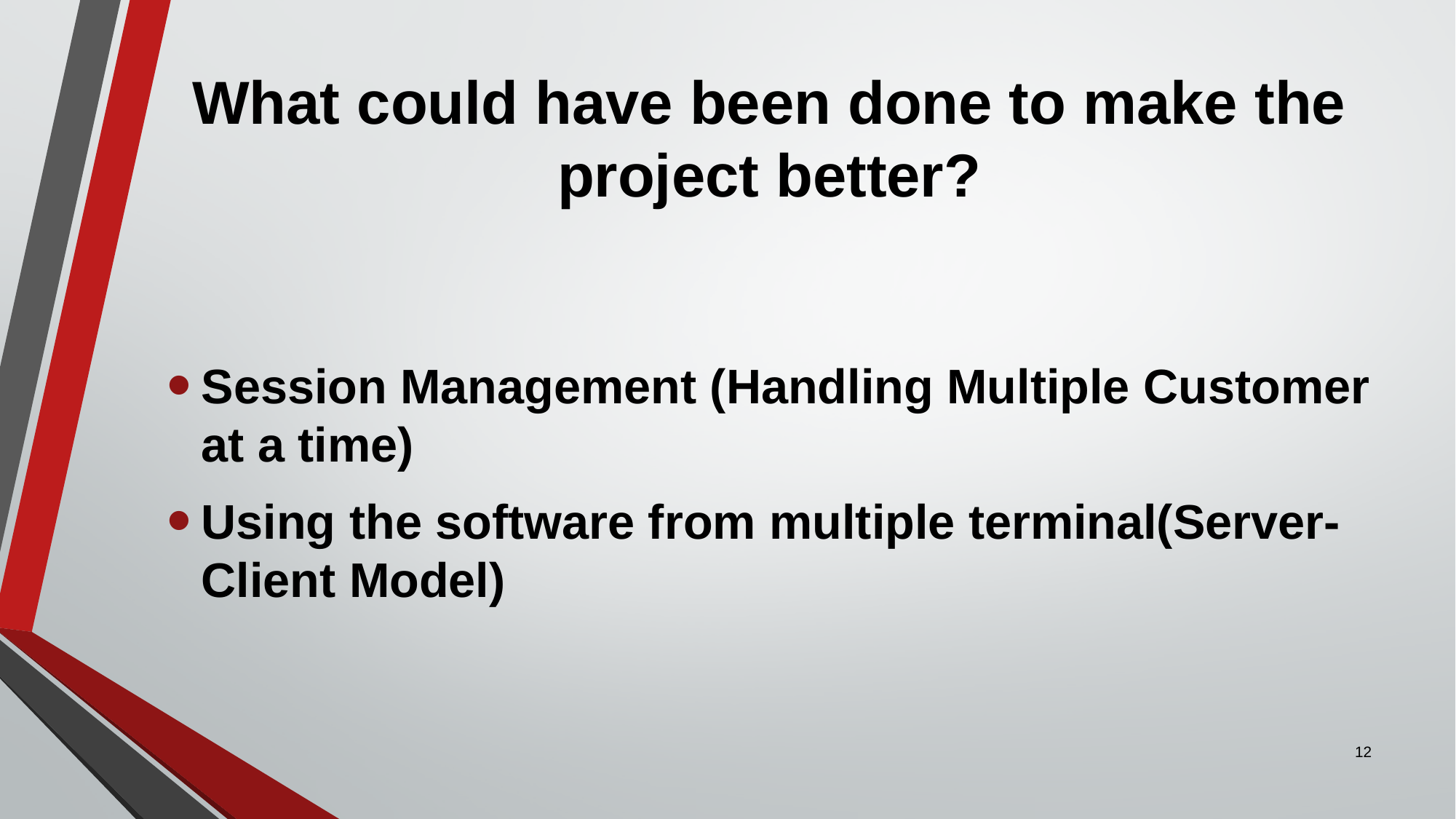

# What could have been done to make the project better?
Session Management (Handling Multiple Customer at a time)
Using the software from multiple terminal(Server-Client Model)

12